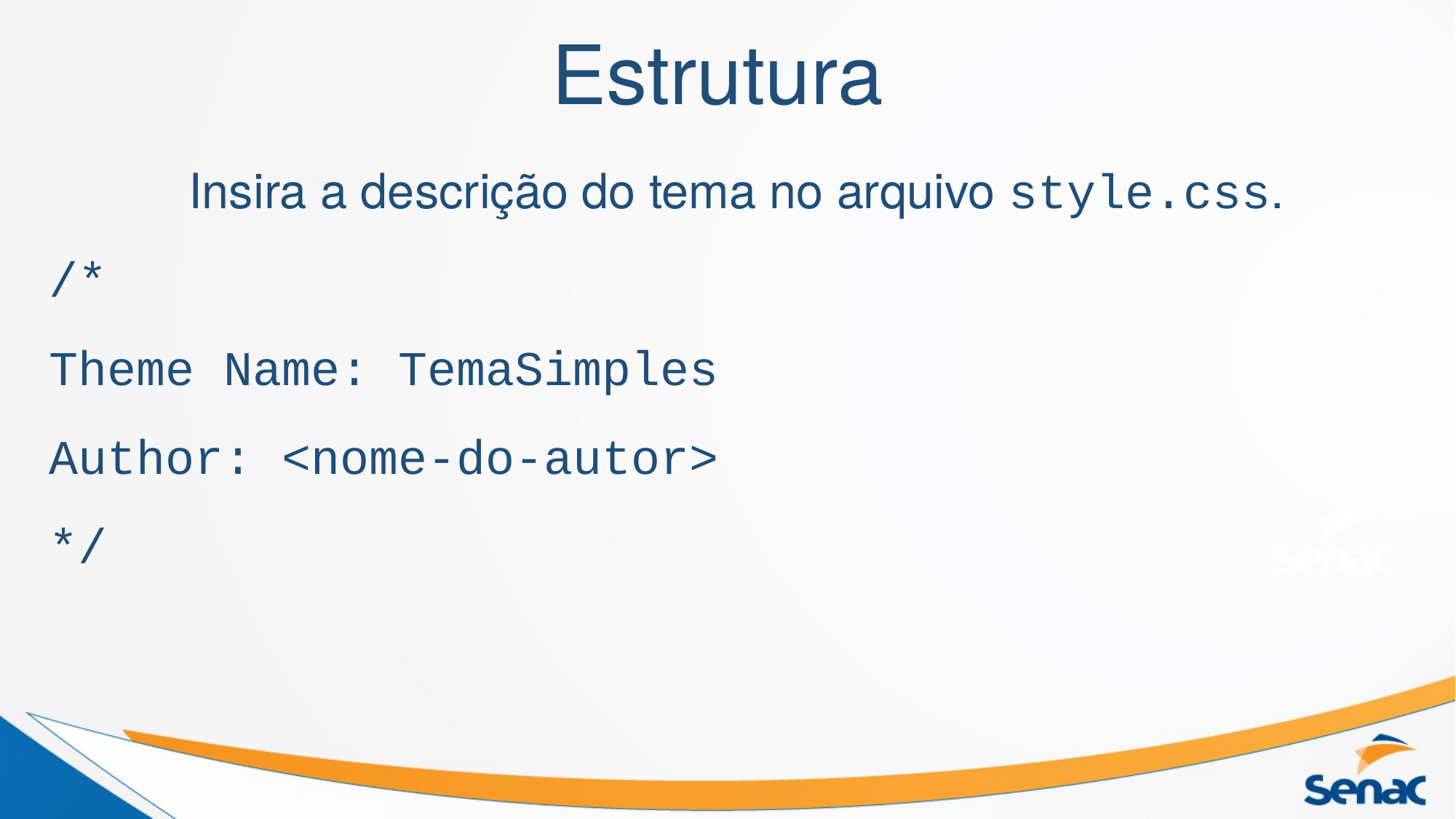

# Estrutura
Insira a descrição do tema no arquivo style.css.
/*
Theme Name: TemaSimples
Author: <nome-do-autor>
*/